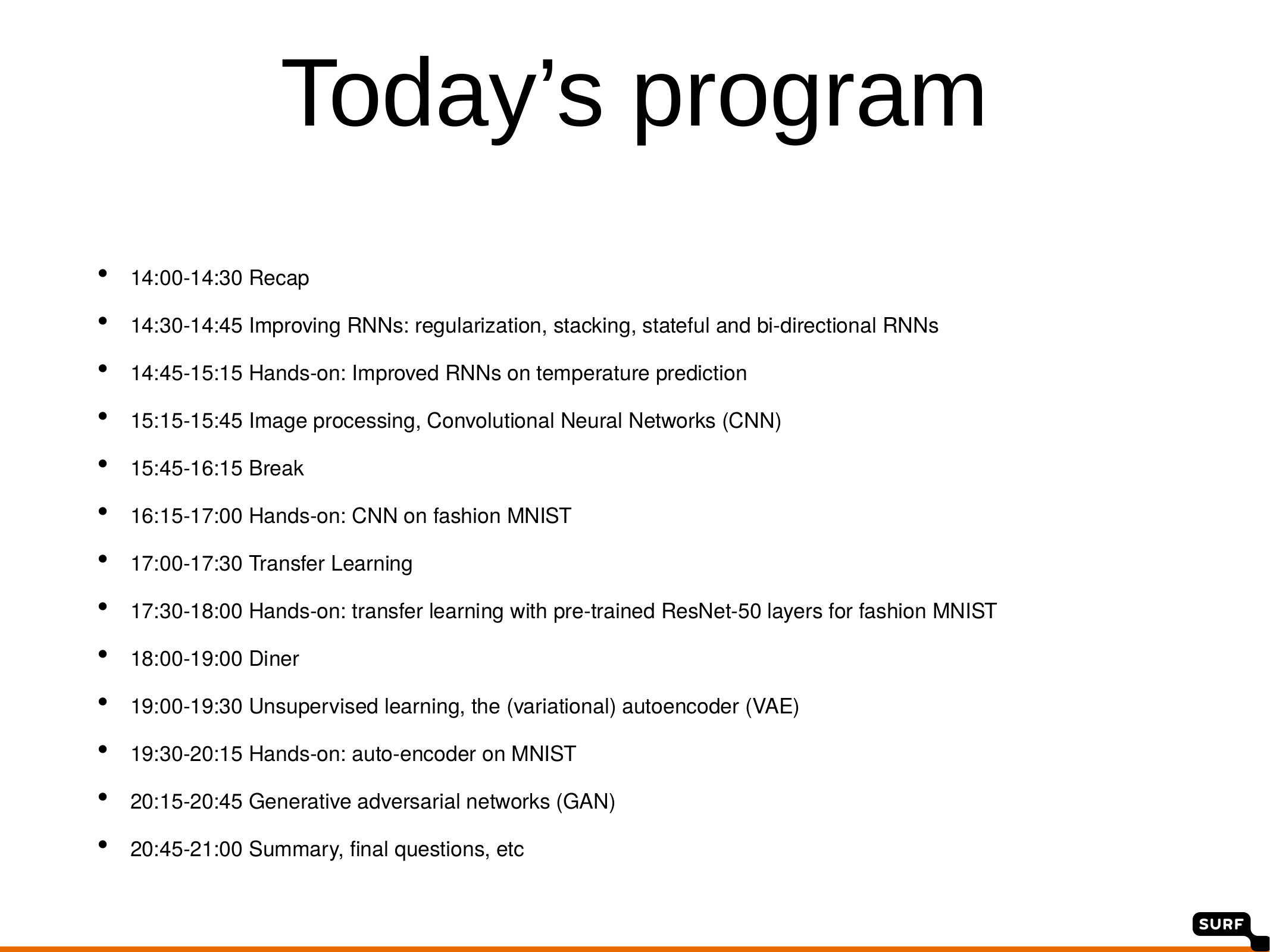

# Today’s program
14:00-14:30 Recap
14:30-14:45 Improving RNNs: regularization, stacking, stateful and bi-directional RNNs
14:45-15:15 Hands-on: Improved RNNs on temperature prediction
15:15-15:45 Image processing, Convolutional Neural Networks (CNN)
15:45-16:15 Break
16:15-17:00 Hands-on: CNN on fashion MNIST
17:00-17:30 Transfer Learning
17:30-18:00 Hands-on: transfer learning with pre-trained ResNet-50 layers for fashion MNIST
18:00-19:00 Diner
19:00-19:30 Unsupervised learning, the (variational) autoencoder (VAE)
19:30-20:15 Hands-on: auto-encoder on MNIST
20:15-20:45 Generative adversarial networks (GAN)
20:45-21:00 Summary, final questions, etc